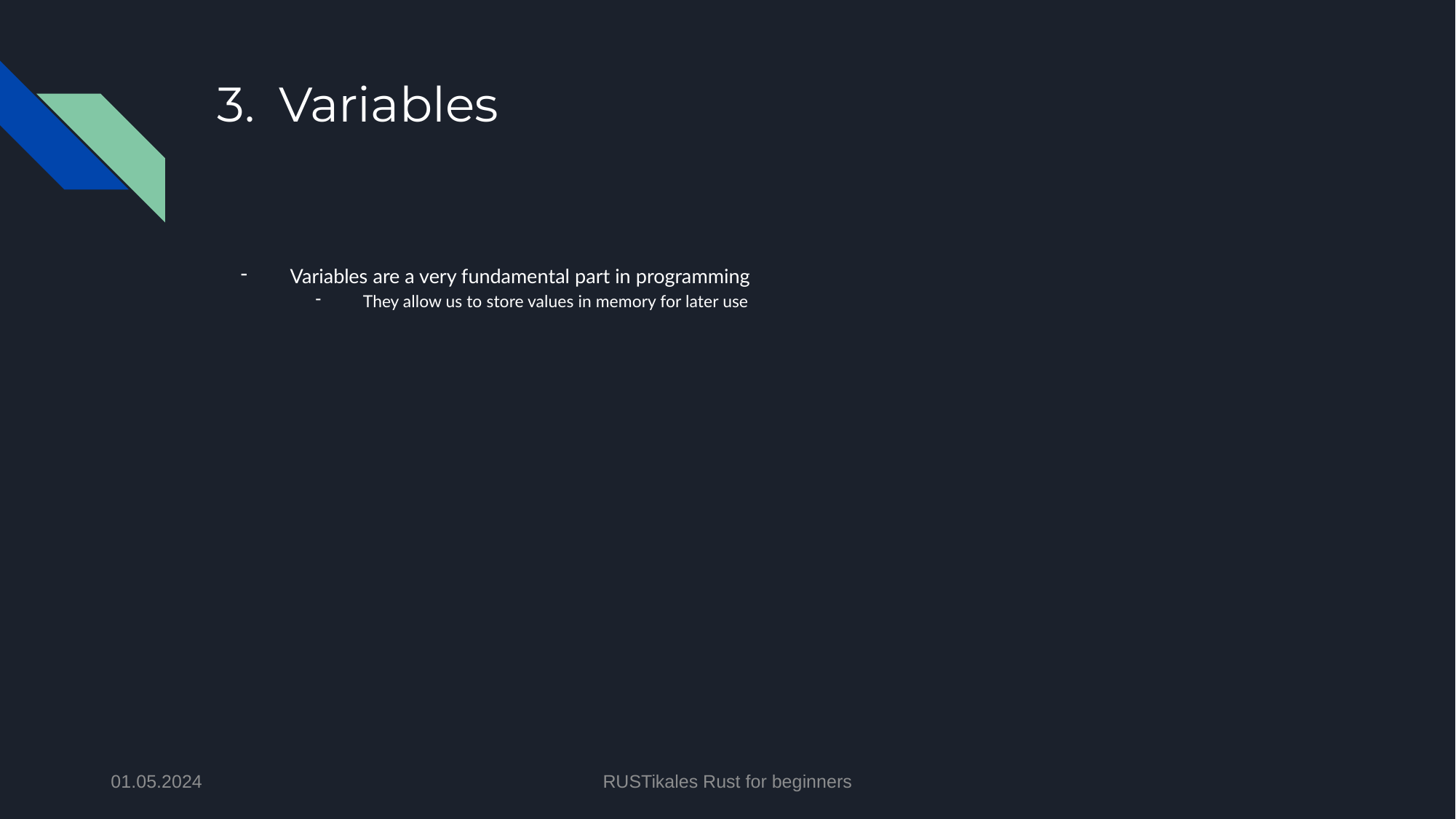

# Variables
Variables are a very fundamental part in programming
They allow us to store values in memory for later use
01.05.2024
RUSTikales Rust for beginners